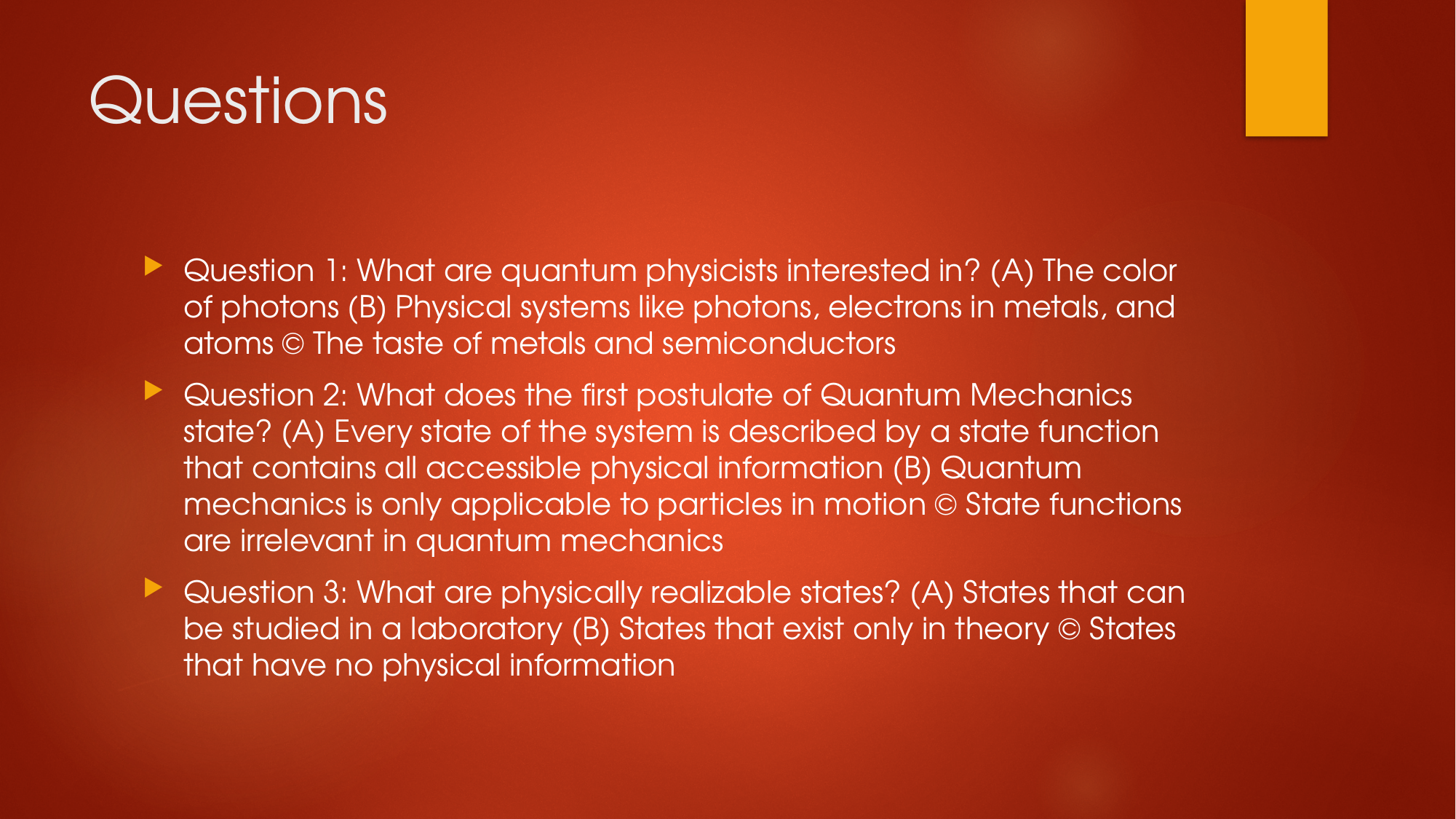

# Questions
Question 1: What are quantum physicists interested in? (A) The color of photons (B) Physical systems like photons, electrons in metals, and atoms © The taste of metals and semiconductors
Question 2: What does the first postulate of Quantum Mechanics state? (A) Every state of the system is described by a state function that contains all accessible physical information (B) Quantum mechanics is only applicable to particles in motion © State functions are irrelevant in quantum mechanics
Question 3: What are physically realizable states? (A) States that can be studied in a laboratory (B) States that exist only in theory © States that have no physical information